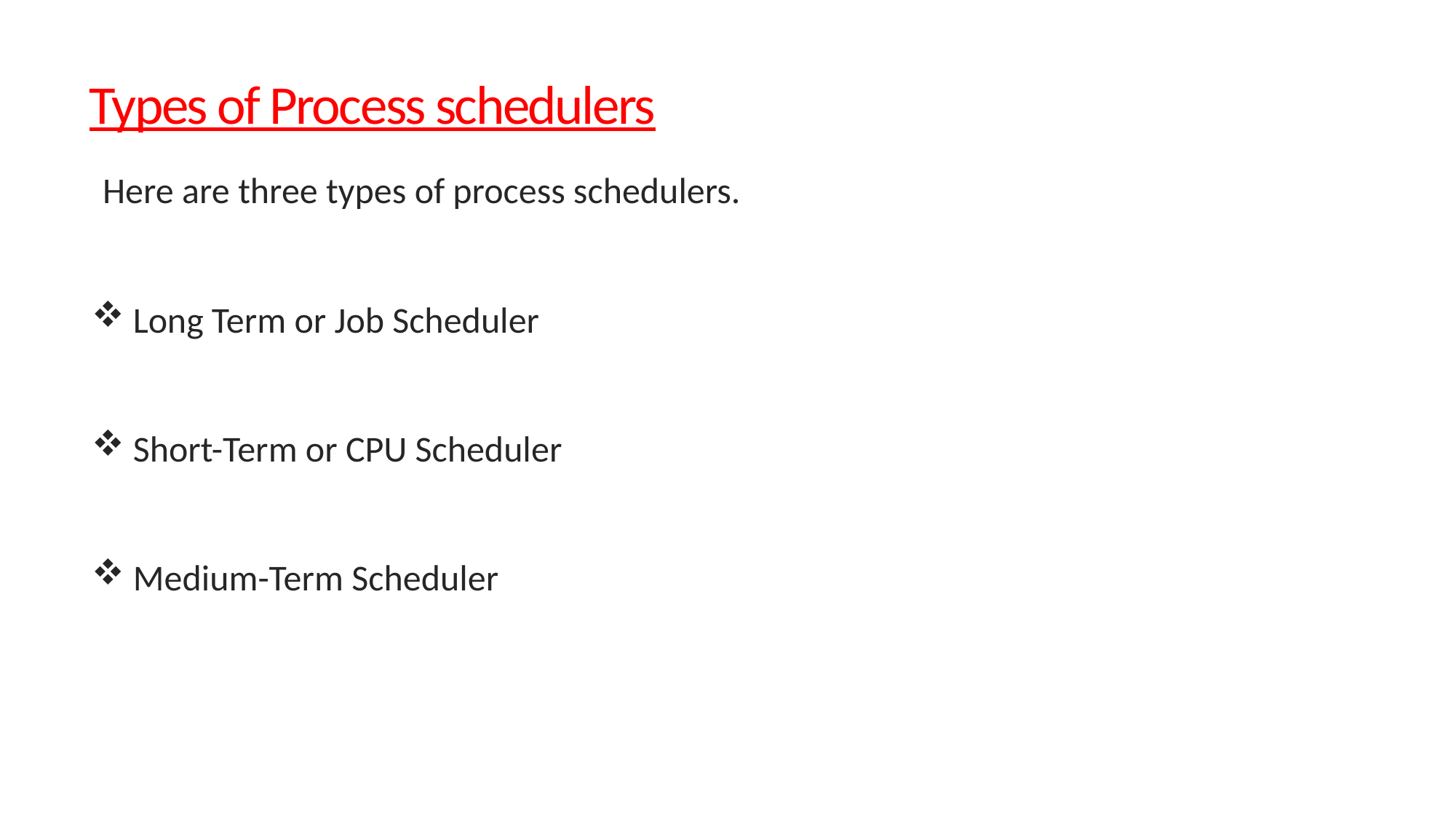

# Types of Process schedulers
Here are three types of process schedulers.
 Long Term or Job Scheduler
 Short-Term or CPU Scheduler
 Medium-Term Scheduler